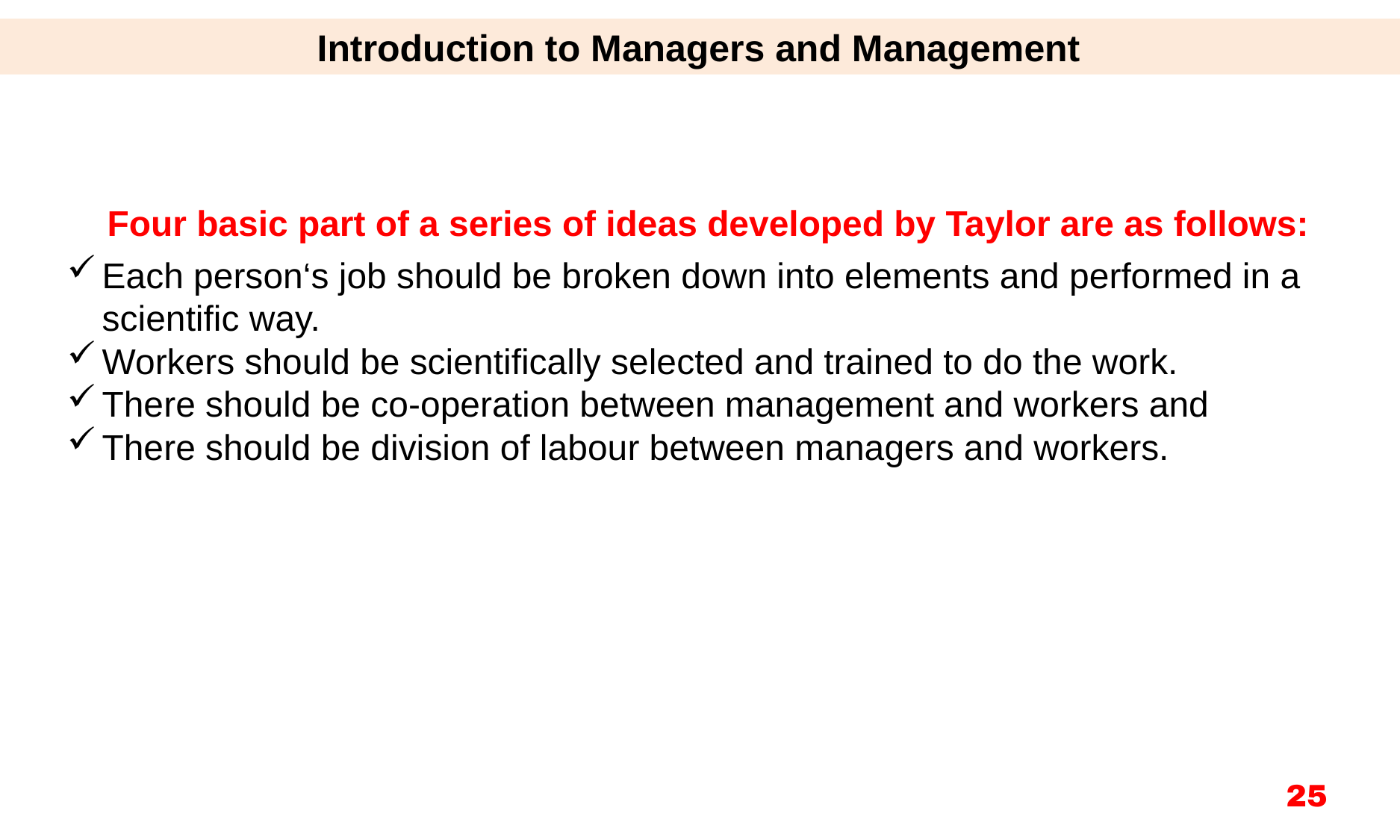

Introduction to Managers and Management
Four basic part of a series of ideas developed by Taylor are as follows:
Each person‘s job should be broken down into elements and performed in a scientific way.
Workers should be scientifically selected and trained to do the work.
There should be co-operation between management and workers and
There should be division of labour between managers and workers.
25